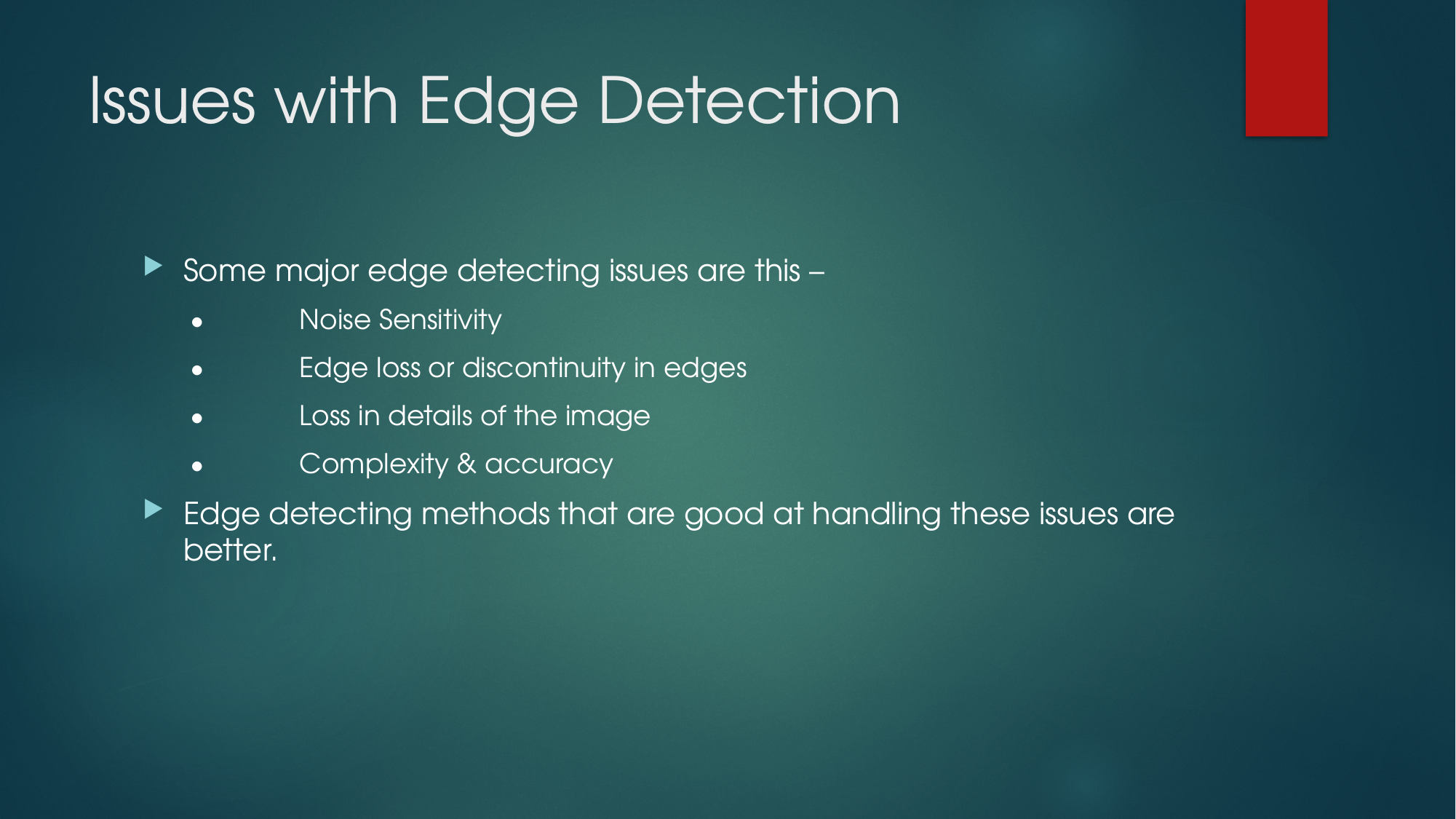

# Issues with Edge Detection
Some major edge detecting issues are this –
•	Noise Sensitivity
•	Edge loss or discontinuity in edges
•	Loss in details of the image
•	Complexity & accuracy
Edge detecting methods that are good at handling these issues are better.